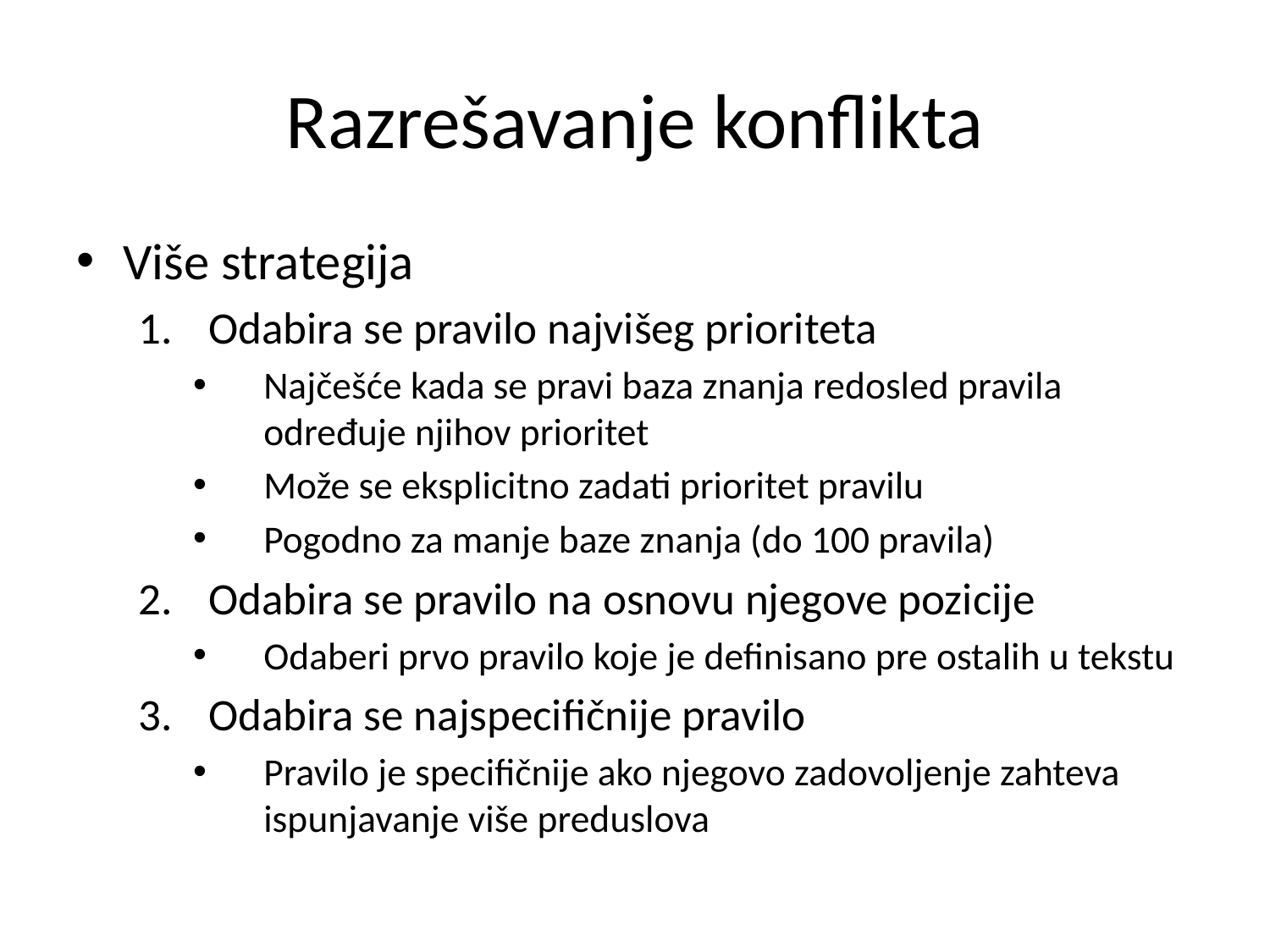

# Razrešavanje konflikta
Više strategija
Odabira se pravilo najvišeg prioriteta
Najčešće kada se pravi baza znanja redosled pravila određuje njihov prioritet
Može se eksplicitno zadati prioritet pravilu
Pogodno za manje baze znanja (do 100 pravila)
Odabira se pravilo na osnovu njegove pozicije
Odaberi prvo pravilo koje je definisano pre ostalih u tekstu
Odabira se najspecifičnije pravilo
Pravilo je specifičnije ako njegovo zadovoljenje zahteva ispunjavanje više preduslova